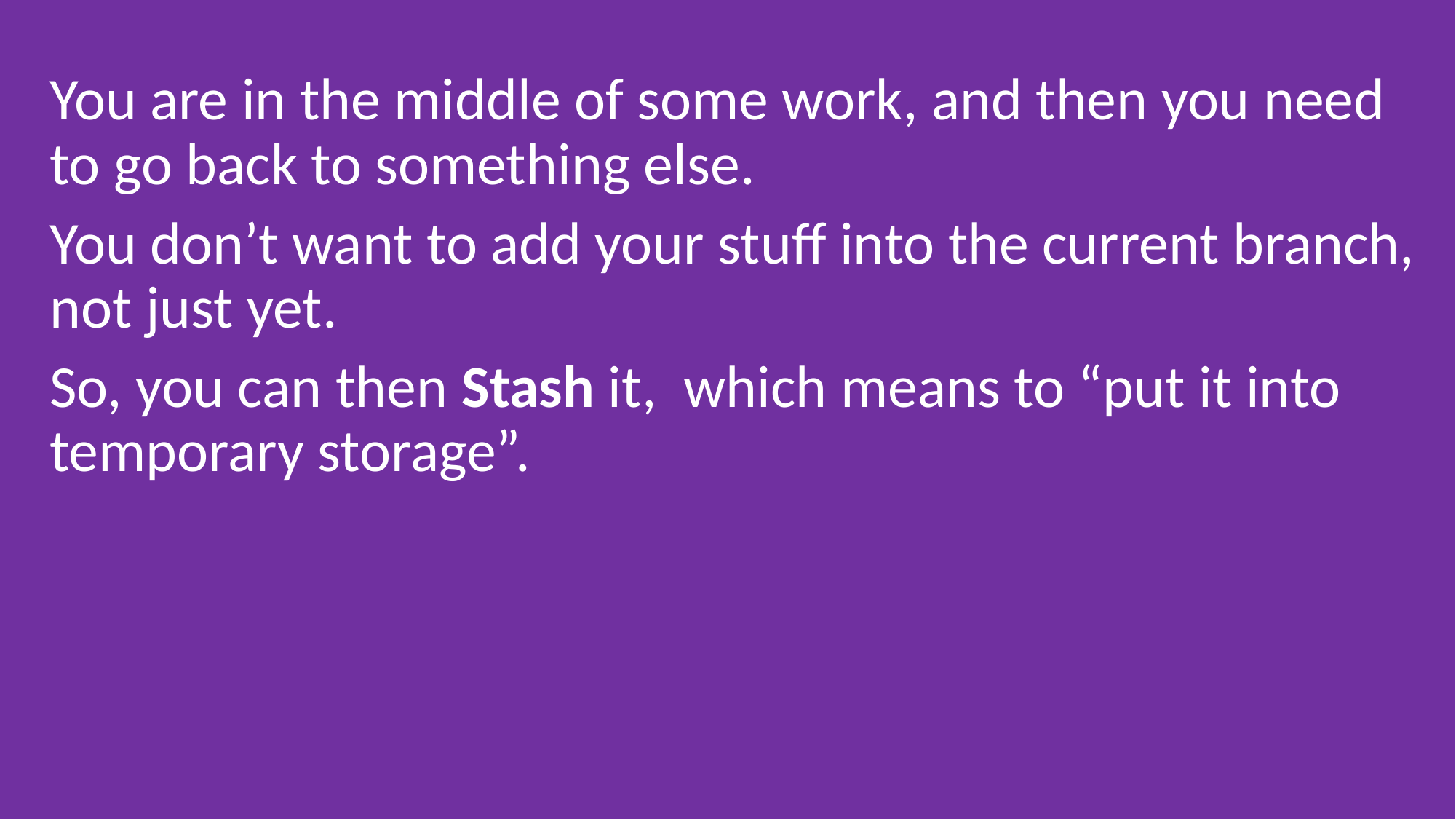

You are in the middle of some work, and then you need to go back to something else.
You don’t want to add your stuff into the current branch, not just yet.
So, you can then Stash it,  which means to “put it into temporary storage”.